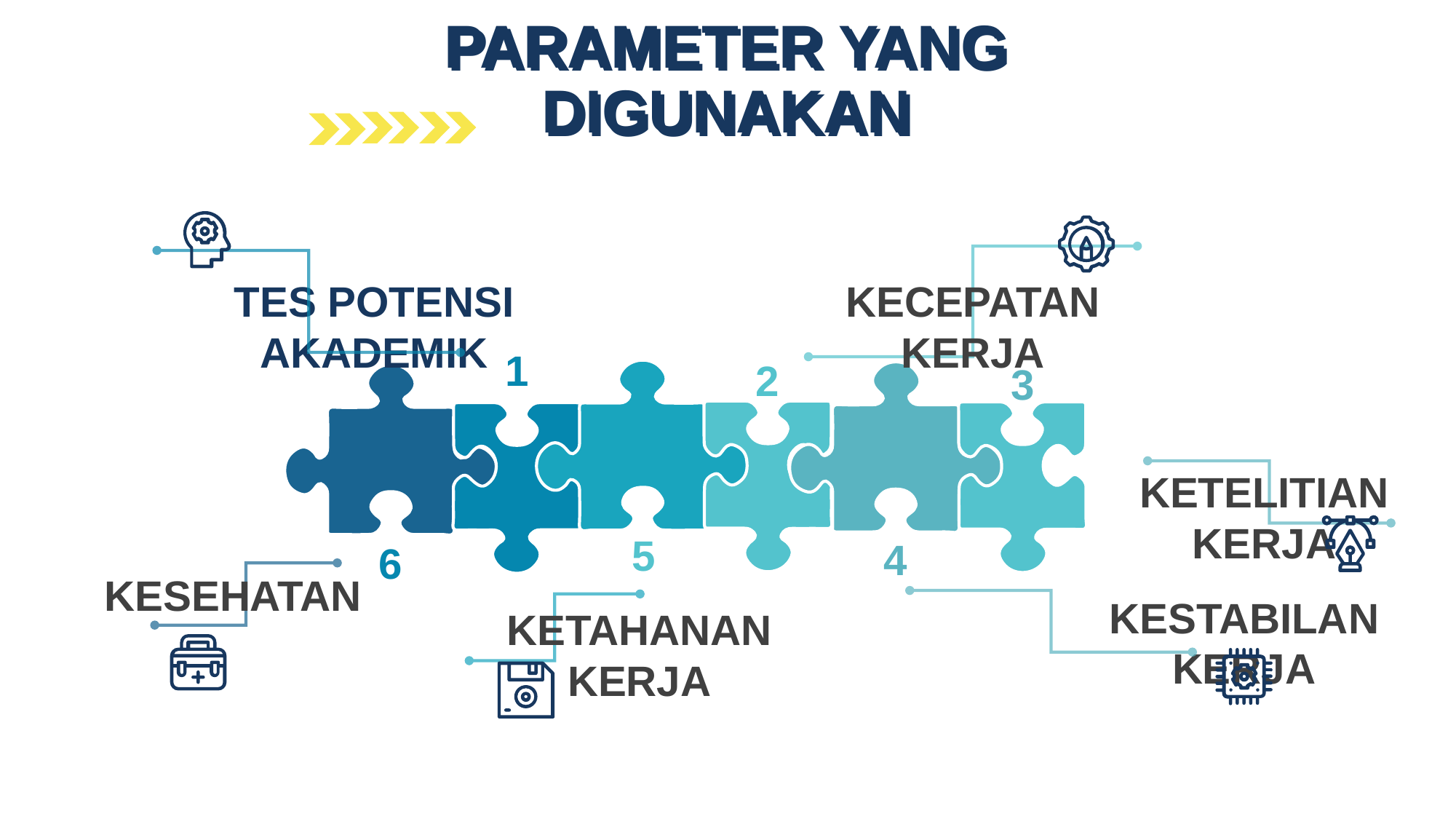

PARAMETER YANG DIGUNAKAN
PARAMETER YANG DIGUNAKAN

TES POTENSI AKADEMIK
KECEPATAN KERJA
1
2
3

KETELITIAN KERJA

5
4
6
KESEHATAN
KESTABILAN KERJA
KETAHANAN KERJA